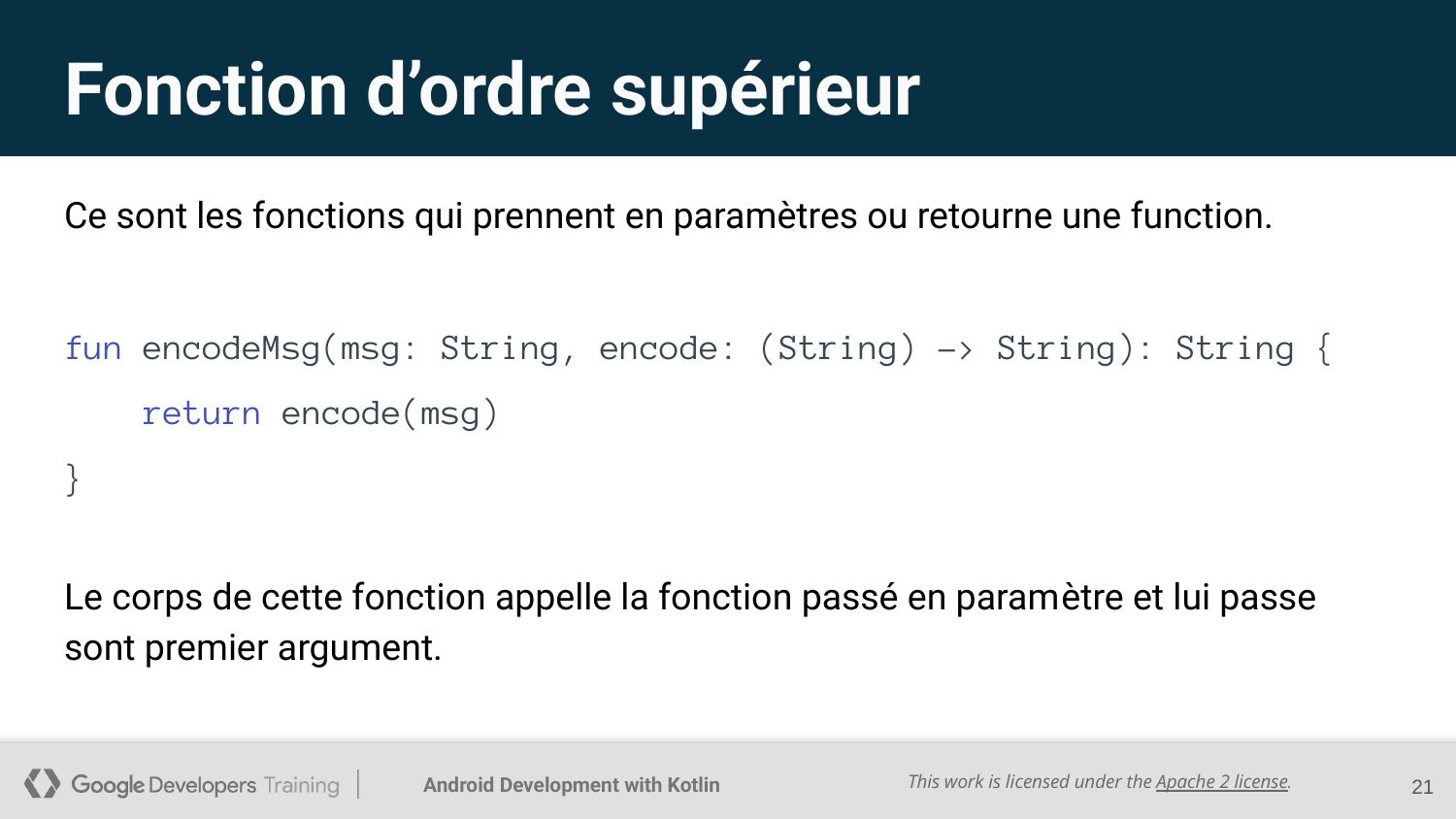

# Fonction d’ordre supérieur
Ce sont les fonctions qui prennent en paramètres ou retourne une function.
fun encodeMsg(msg: String, encode: (String) -> String): String {​
    return encode(msg)
}

Le corps de cette fonction appelle la fonction passé en paramètre et lui passe sont premier argument.
21